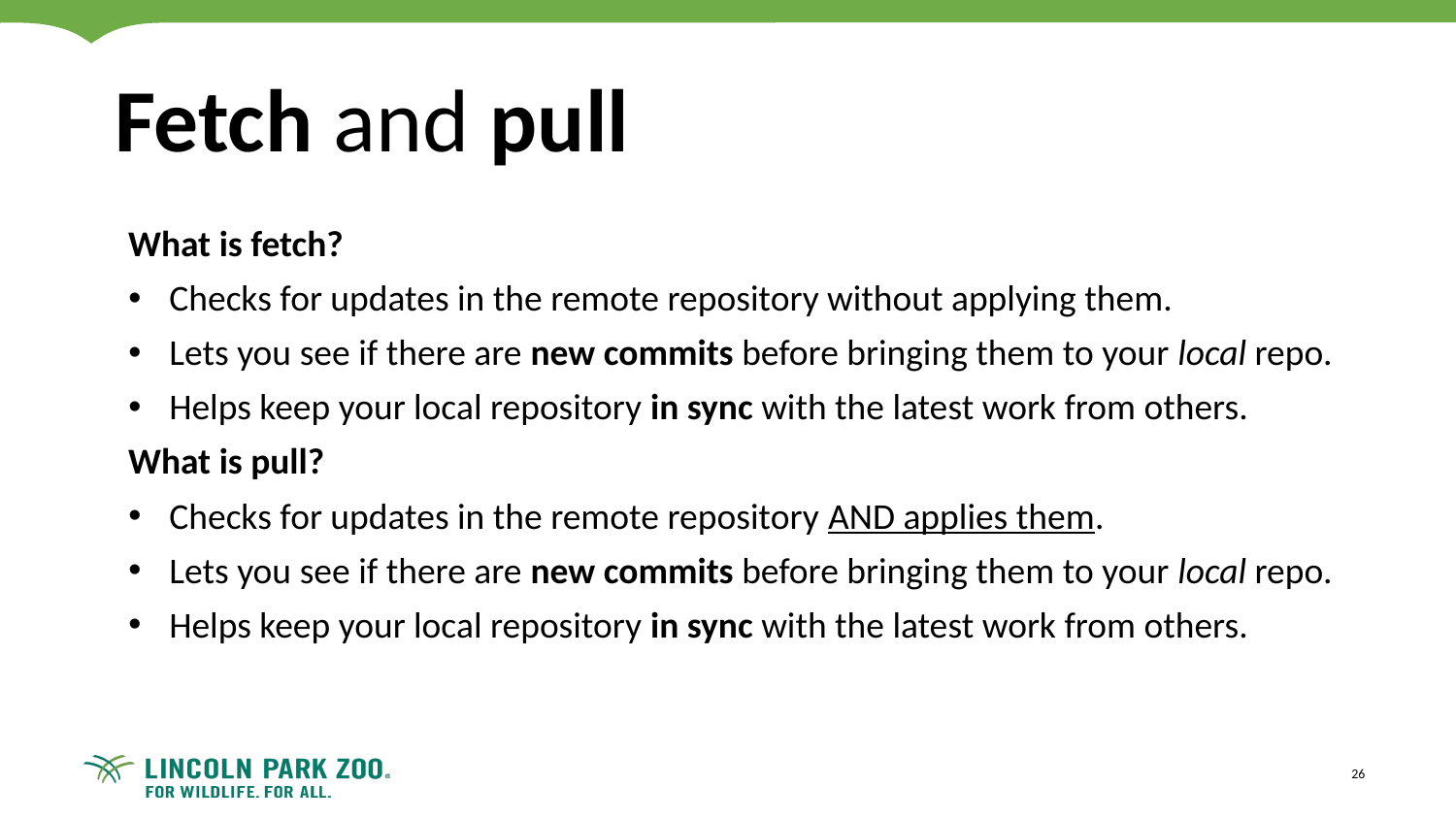

# Fetch and pull
What is fetch?
Checks for updates in the remote repository without applying them.
Lets you see if there are new commits before bringing them to your local repo.
Helps keep your local repository in sync with the latest work from others.
What is pull?
Checks for updates in the remote repository AND applies them.
Lets you see if there are new commits before bringing them to your local repo.
Helps keep your local repository in sync with the latest work from others.